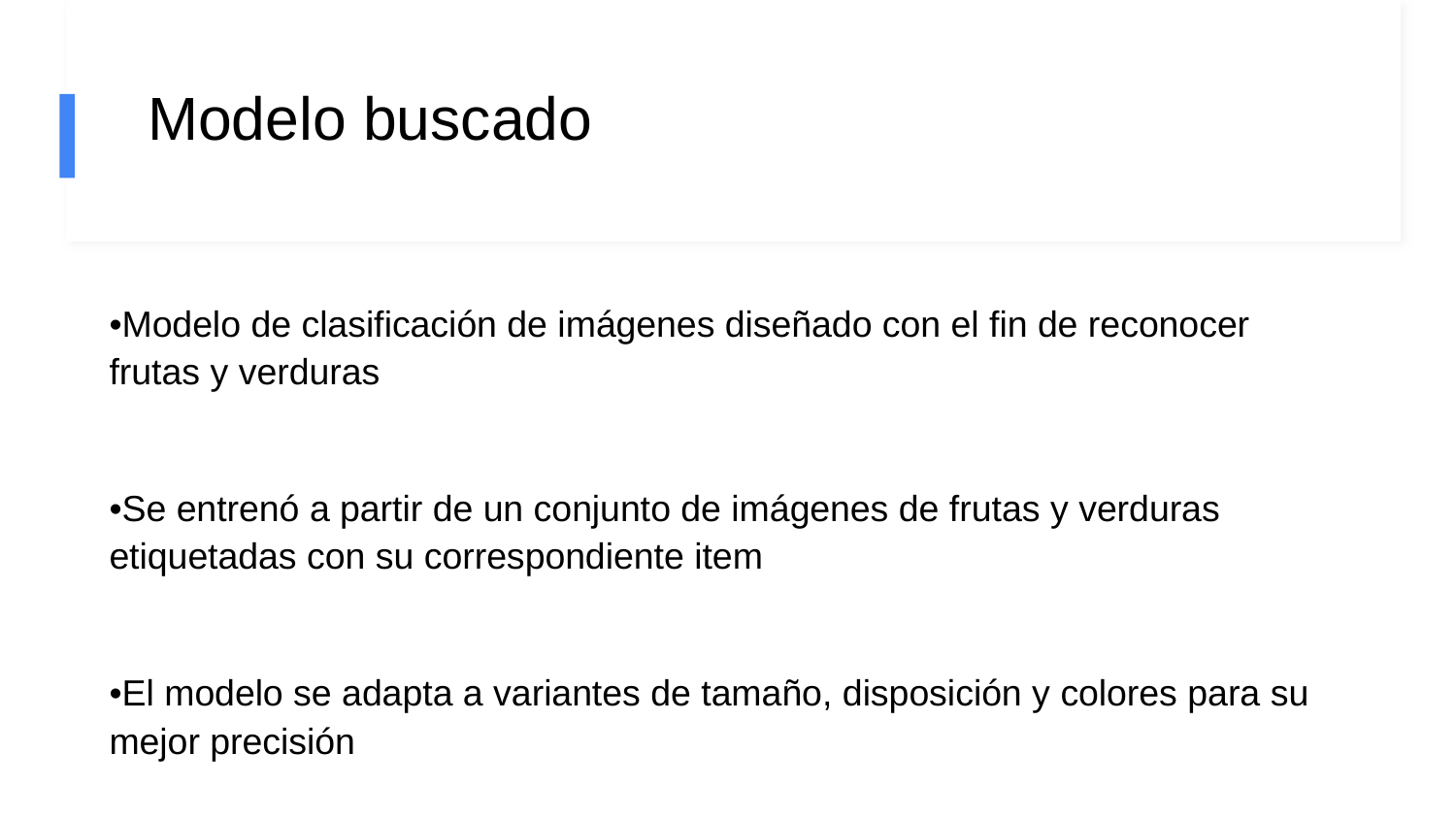

# Modelo buscado
•Modelo de clasificación de imágenes diseñado con el fin de reconocer frutas y verduras

•Se entrenó a partir de un conjunto de imágenes de frutas y verduras etiquetadas con su correspondiente item

•El modelo se adapta a variantes de tamaño, disposición y colores para su mejor precisión